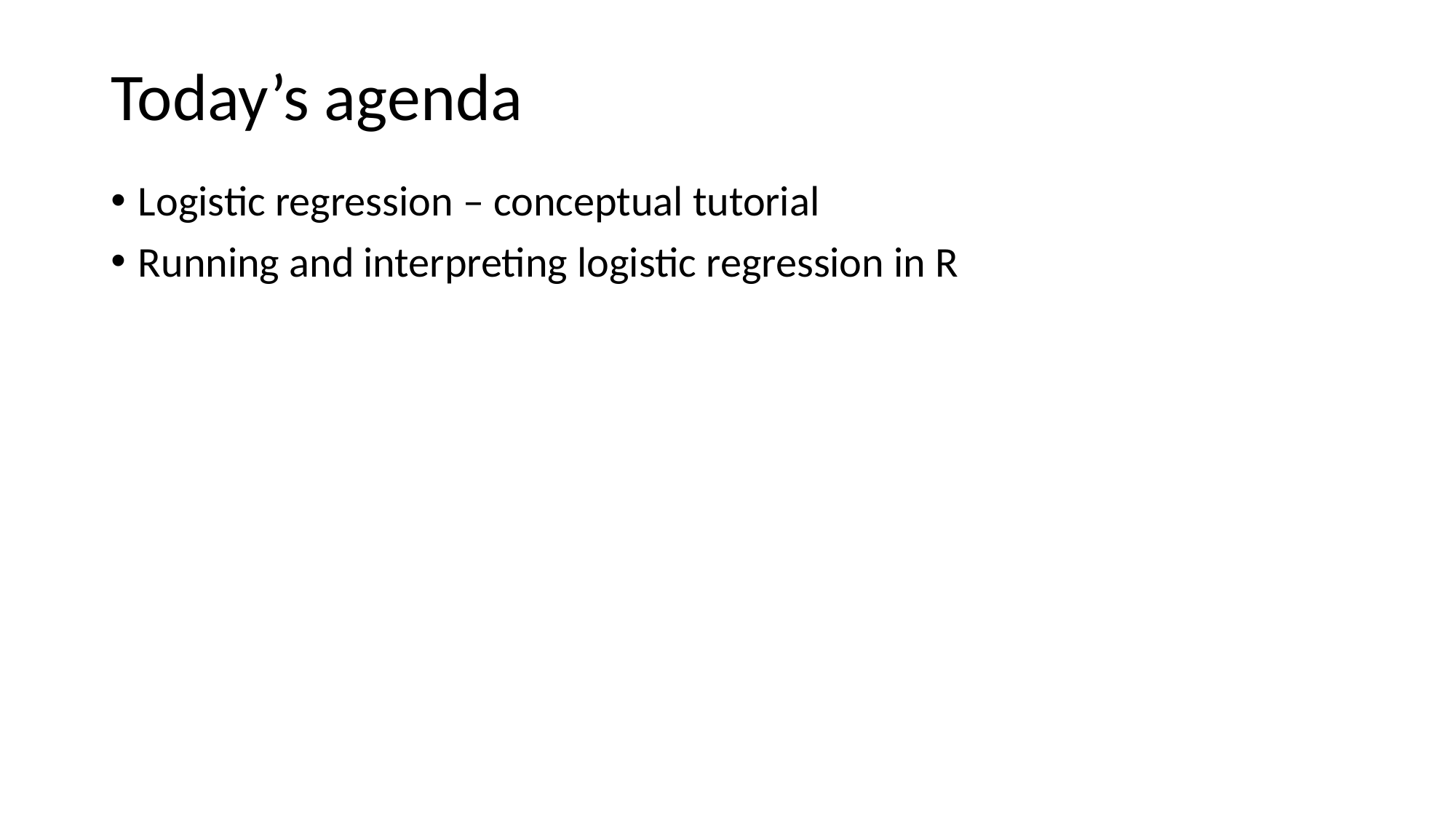

# Today’s agenda
Logistic regression – conceptual tutorial
Running and interpreting logistic regression in R